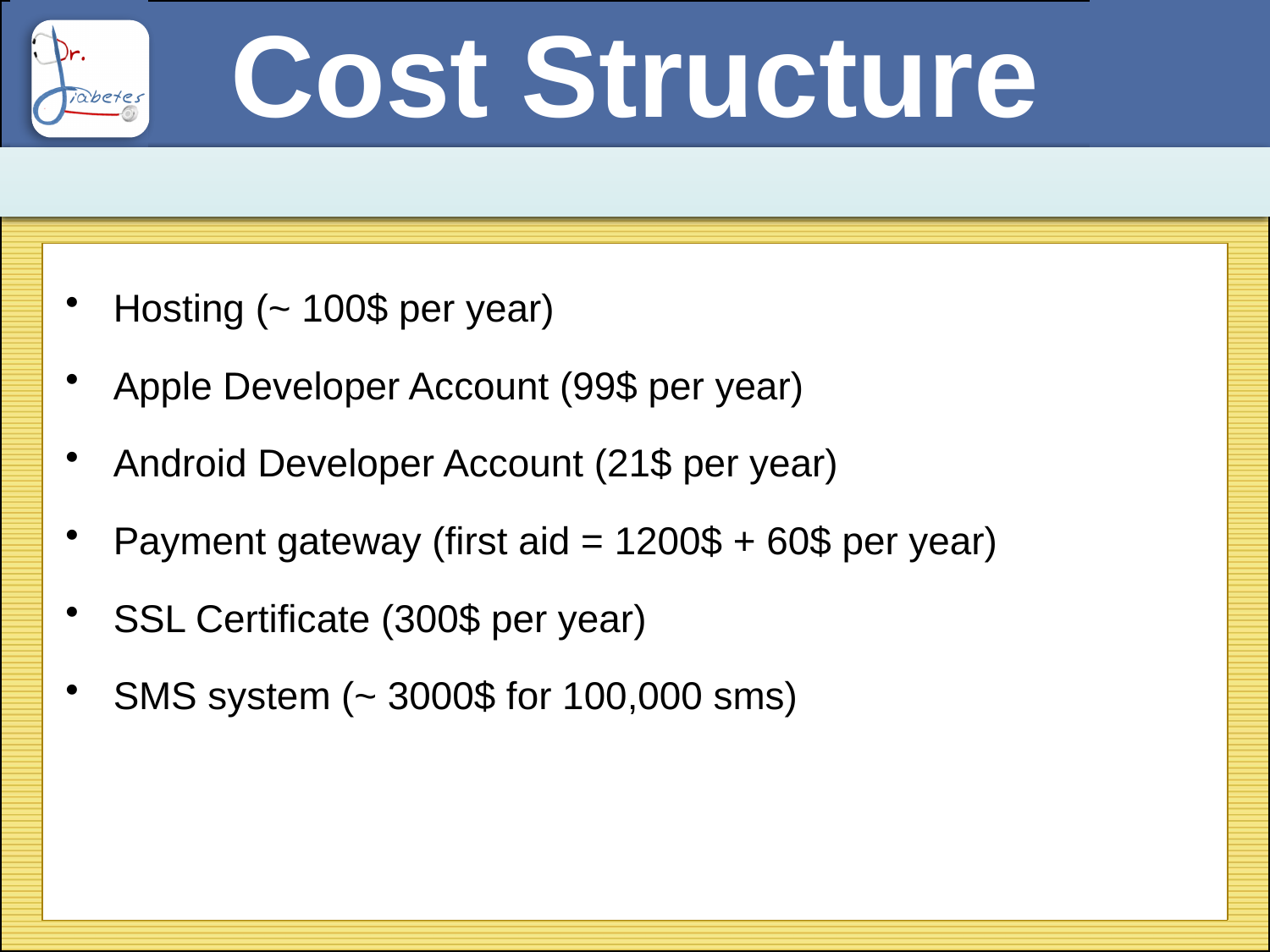

Cost Structure
Hosting (~ 100$ per year)
Apple Developer Account (99$ per year)
Android Developer Account (21$ per year)
Payment gateway (first aid = 1200$ + 60$ per year)
SSL Certificate (300$ per year)
SMS system (~ 3000$ for 100,000 sms)